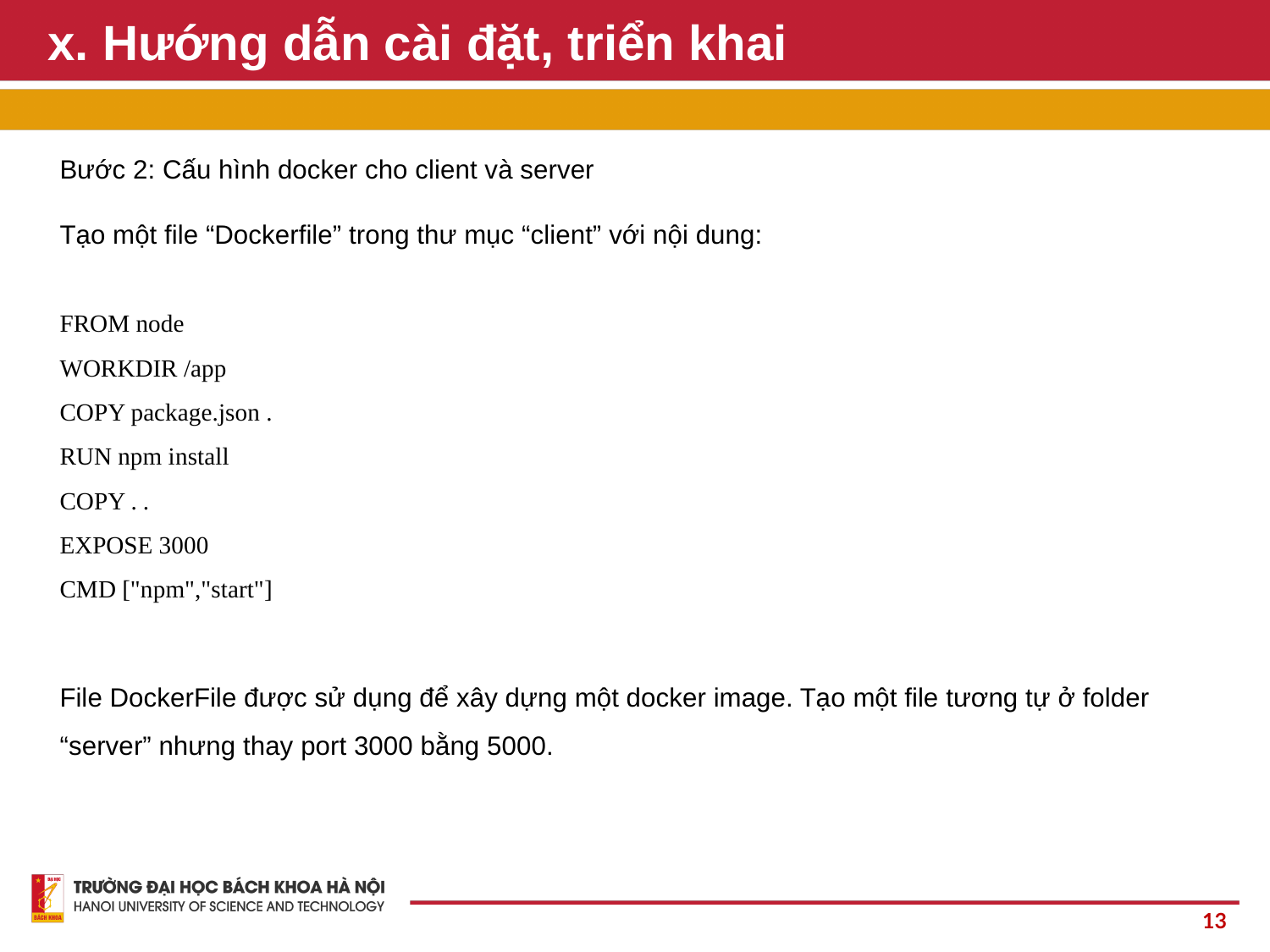

# x. Hướng dẫn cài đặt, triển khai
Bước 2: Cấu hình docker cho client và server
Tạo một file “Dockerfile” trong thư mục “client” với nội dung:

FROM node
WORKDIR /app
COPY package.json .
RUN npm install
COPY . .
EXPOSE 3000
CMD ["npm","start"]

File DockerFile được sử dụng để xây dựng một docker image. Tạo một file tương tự ở folder “server” nhưng thay port 3000 bằng 5000.

13